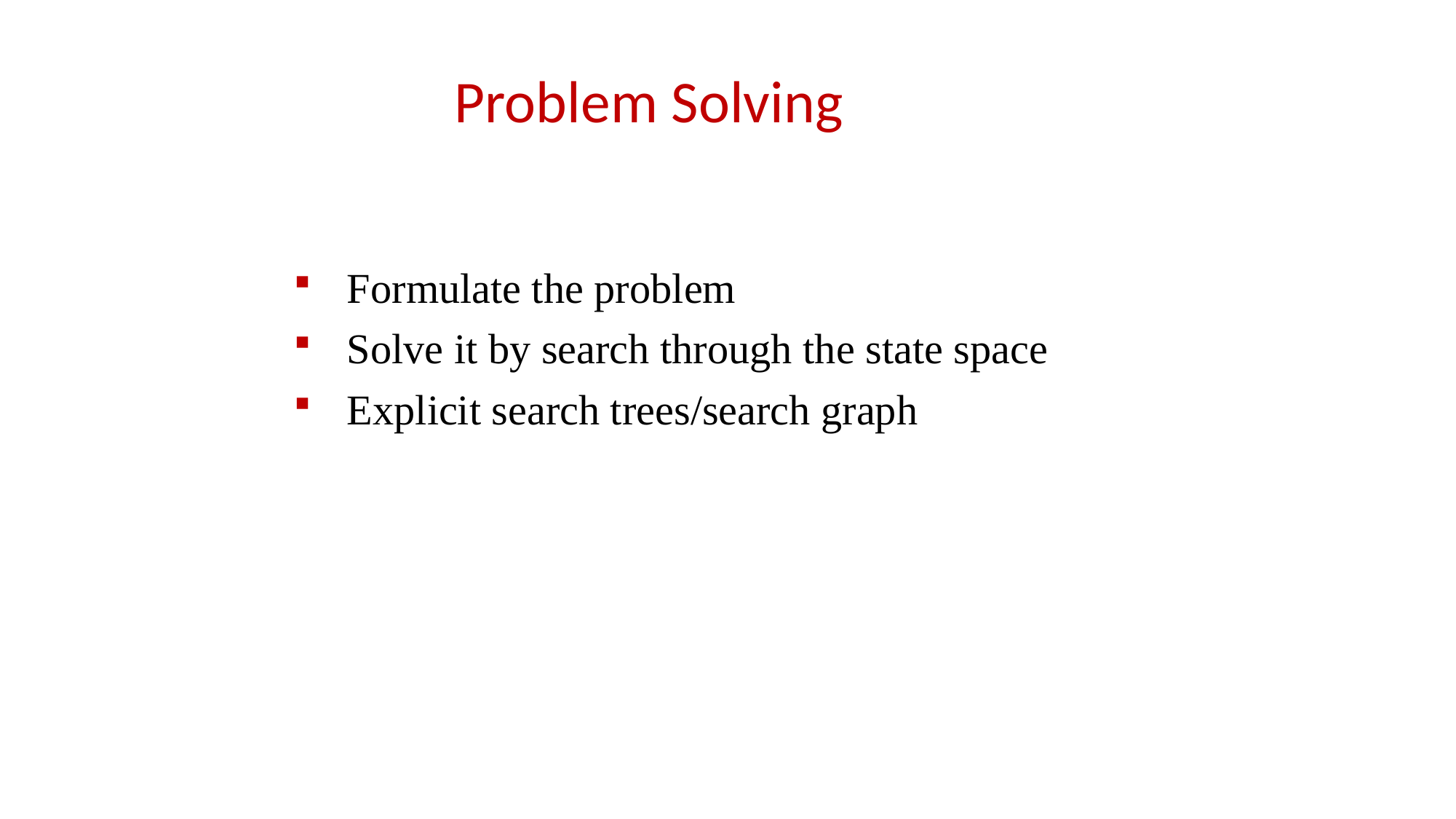

# Problem Solving
Formulate the problem
Solve it by search through the state space
Explicit search trees/search graph